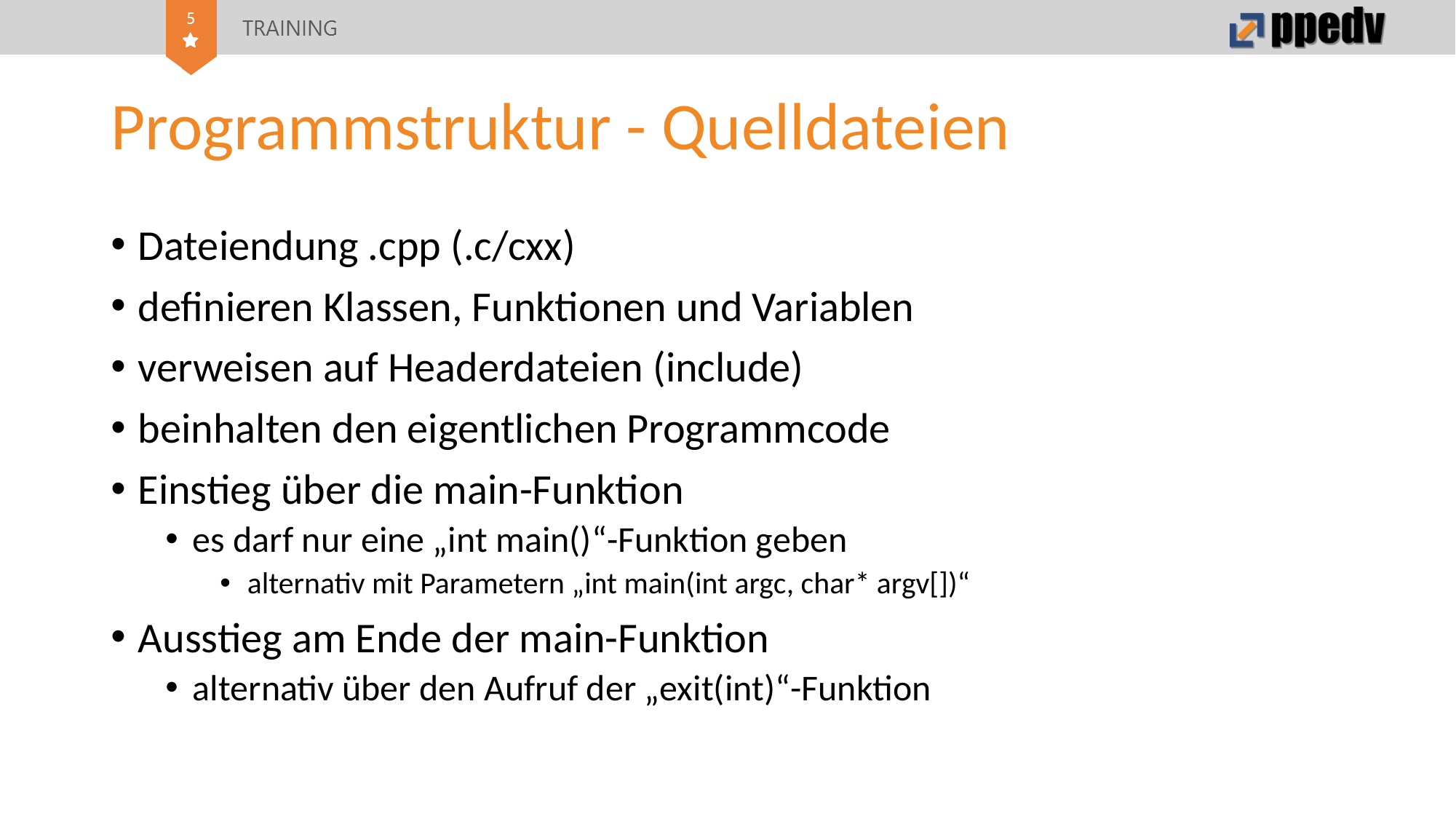

# Programmstruktur - Quelldateien
Dateiendung .cpp (.c/cxx)
definieren Klassen, Funktionen und Variablen
verweisen auf Headerdateien (include)
beinhalten den eigentlichen Programmcode
Einstieg über die main-Funktion
es darf nur eine „int main()“-Funktion geben
alternativ mit Parametern „int main(int argc, char* argv[])“
Ausstieg am Ende der main-Funktion
alternativ über den Aufruf der „exit(int)“-Funktion